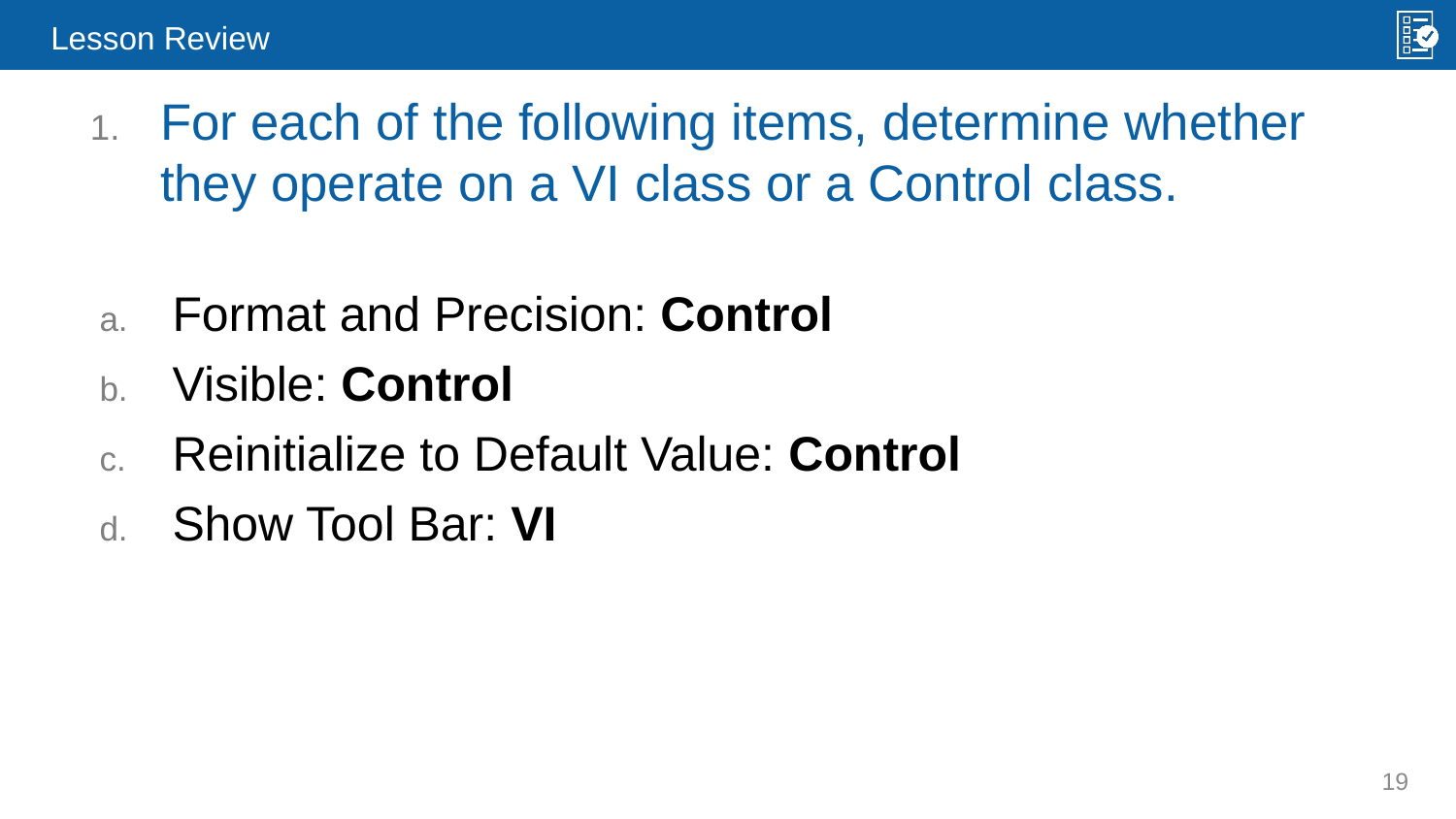

For each of the following items, determine whether they operate on a VI class or a Control class.

Format and Precision: Control
Visible: Control
Reinitialize to Default Value: Control
Show Tool Bar: VI

19